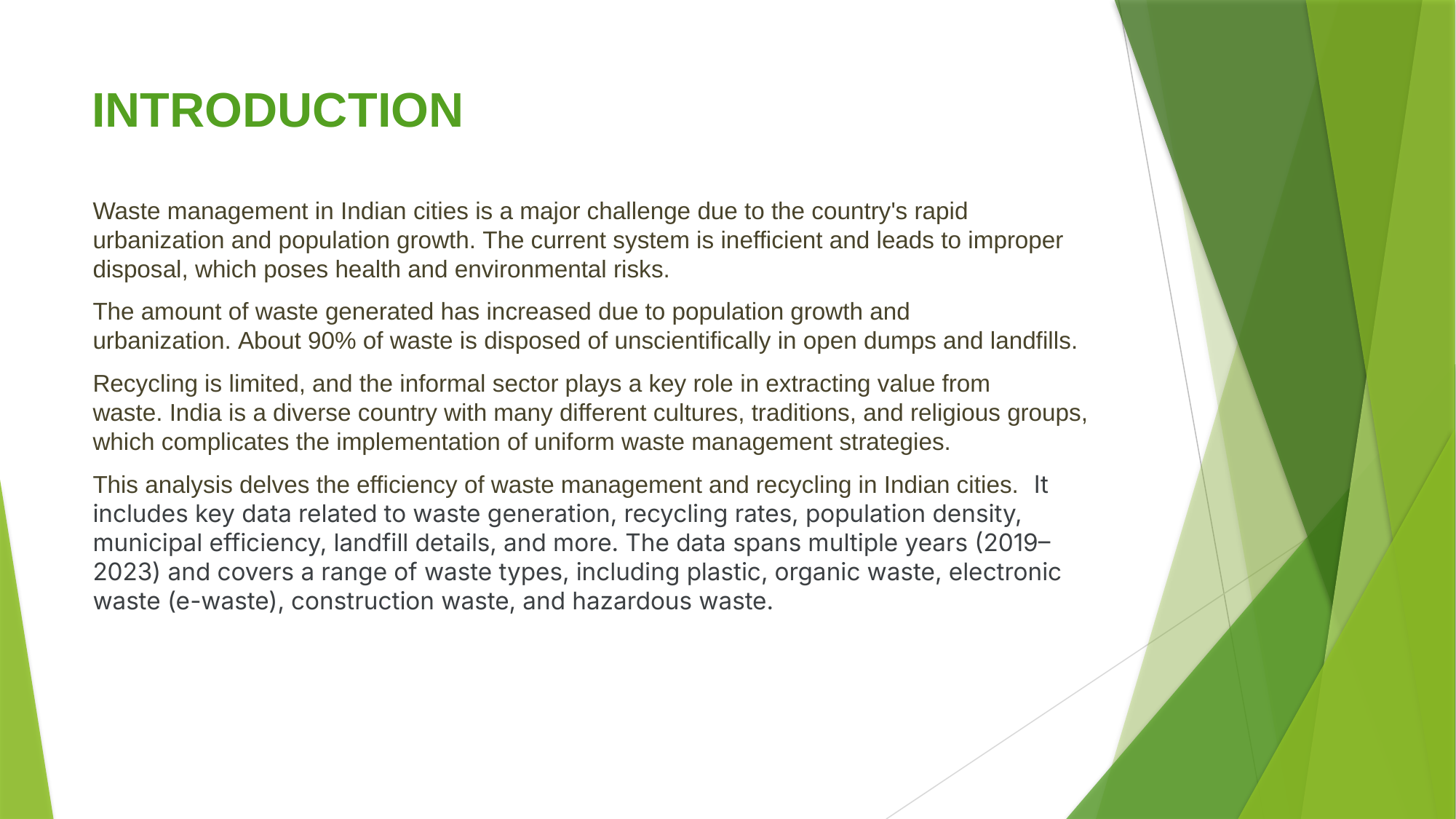

# INTRODUCTION
Waste management in Indian cities is a major challenge due to the country's rapid urbanization and population growth. The current system is inefficient and leads to improper disposal, which poses health and environmental risks.
The amount of waste generated has increased due to population growth and urbanization. About 90% of waste is disposed of unscientifically in open dumps and landfills.
Recycling is limited, and the informal sector plays a key role in extracting value from waste. India is a diverse country with many different cultures, traditions, and religious groups, which complicates the implementation of uniform waste management strategies.
This analysis delves the efficiency of waste management and recycling in Indian cities.  It includes key data related to waste generation, recycling rates, population density, municipal efficiency, landfill details, and more. The data spans multiple years (2019–2023) and covers a range of waste types, including plastic, organic waste, electronic waste (e-waste), construction waste, and hazardous waste.